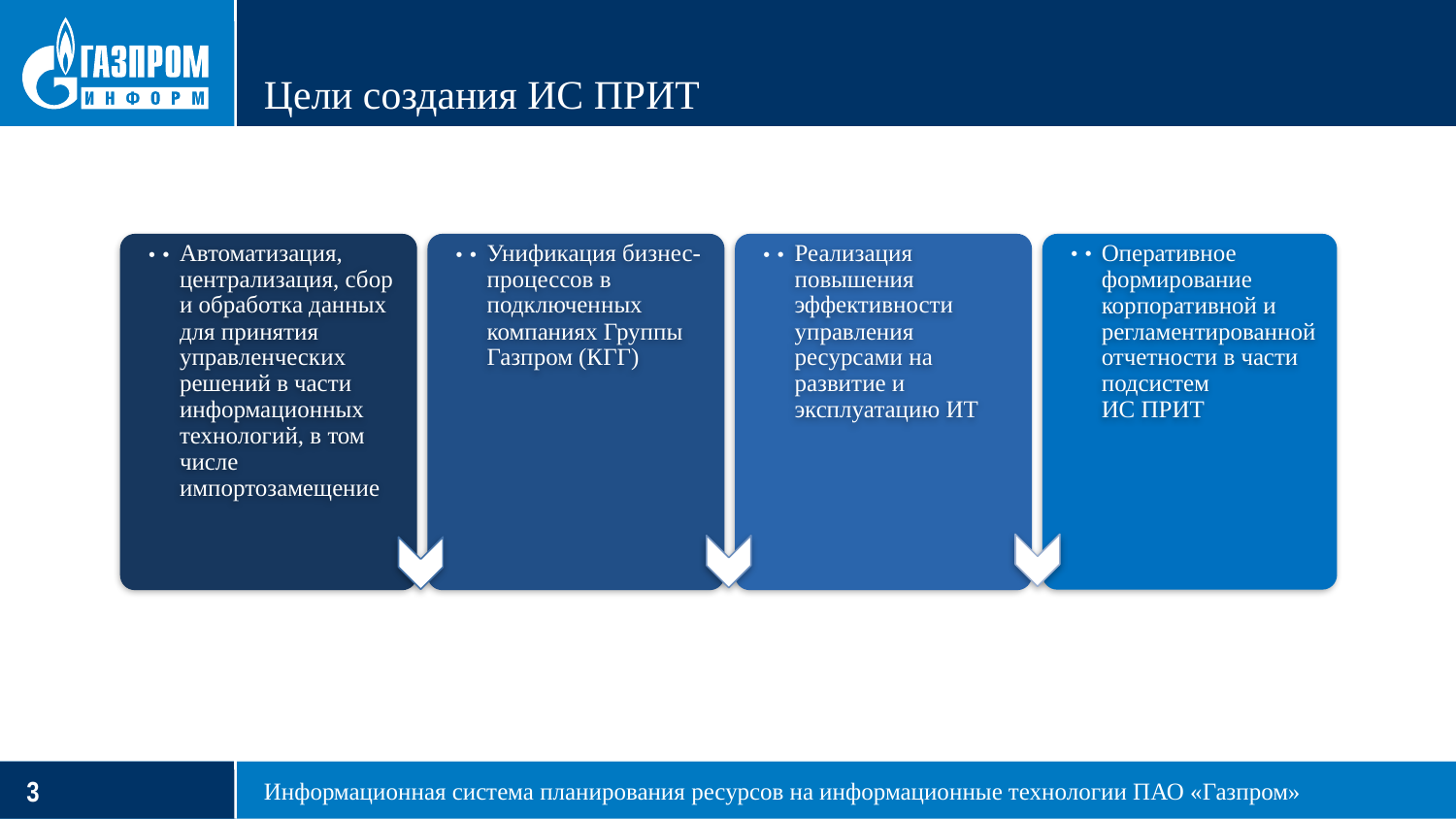

# Цели создания ИС ПРИТ
Автоматизация, централизация, сбор и обработка данных для принятия управленческих решений в части информационных технологий, в том числе импортозамещение
Унификация бизнес-процессов в подключенных компаниях Группы Газпром (КГГ)
Реализация повышения эффективности управления ресурсами на развитие и эксплуатацию ИТ
Оперативное формирование корпоративной и регламентированной отчетности в части подсистем             ИС ПРИТ

:
:
:
:

Информационная система планирования ресурсов на информационные технологии ПАО «Газпром»